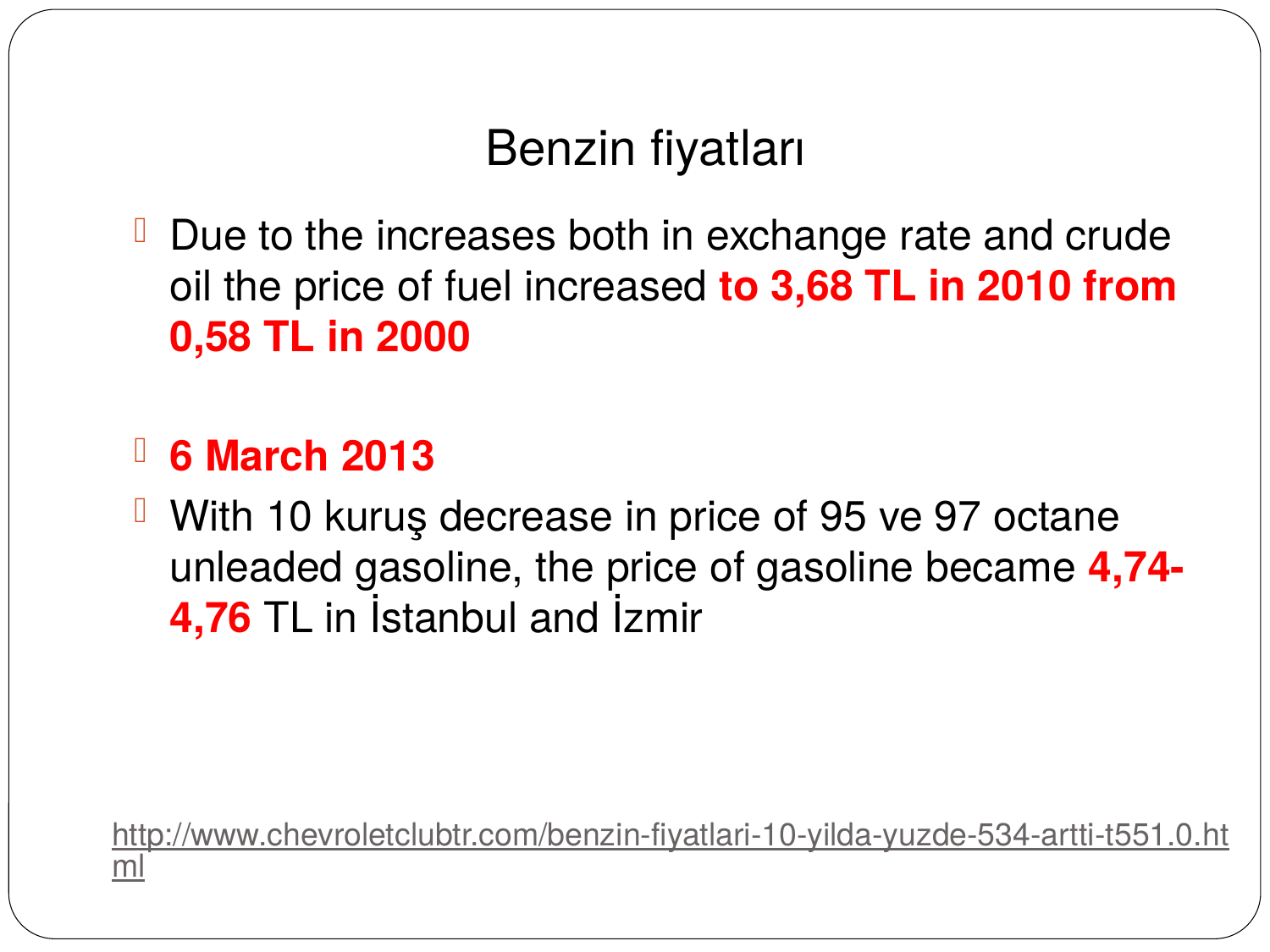

Benzin fiyatları
Due to the increases both in exchange rate and crude oil the price of fuel increased to 3,68 TL in 2010 from 0,58 TL in 2000

6 March 2013
With 10 kuruş decrease in price of 95 ve 97 octane unleaded gasoline, the price of gasoline became 4,74-4,76 TL in İstanbul and İzmir
# http://www.chevroletclubtr.com/benzin-fiyatlari-10-yilda-yuzde-534-artti-t551.0.html